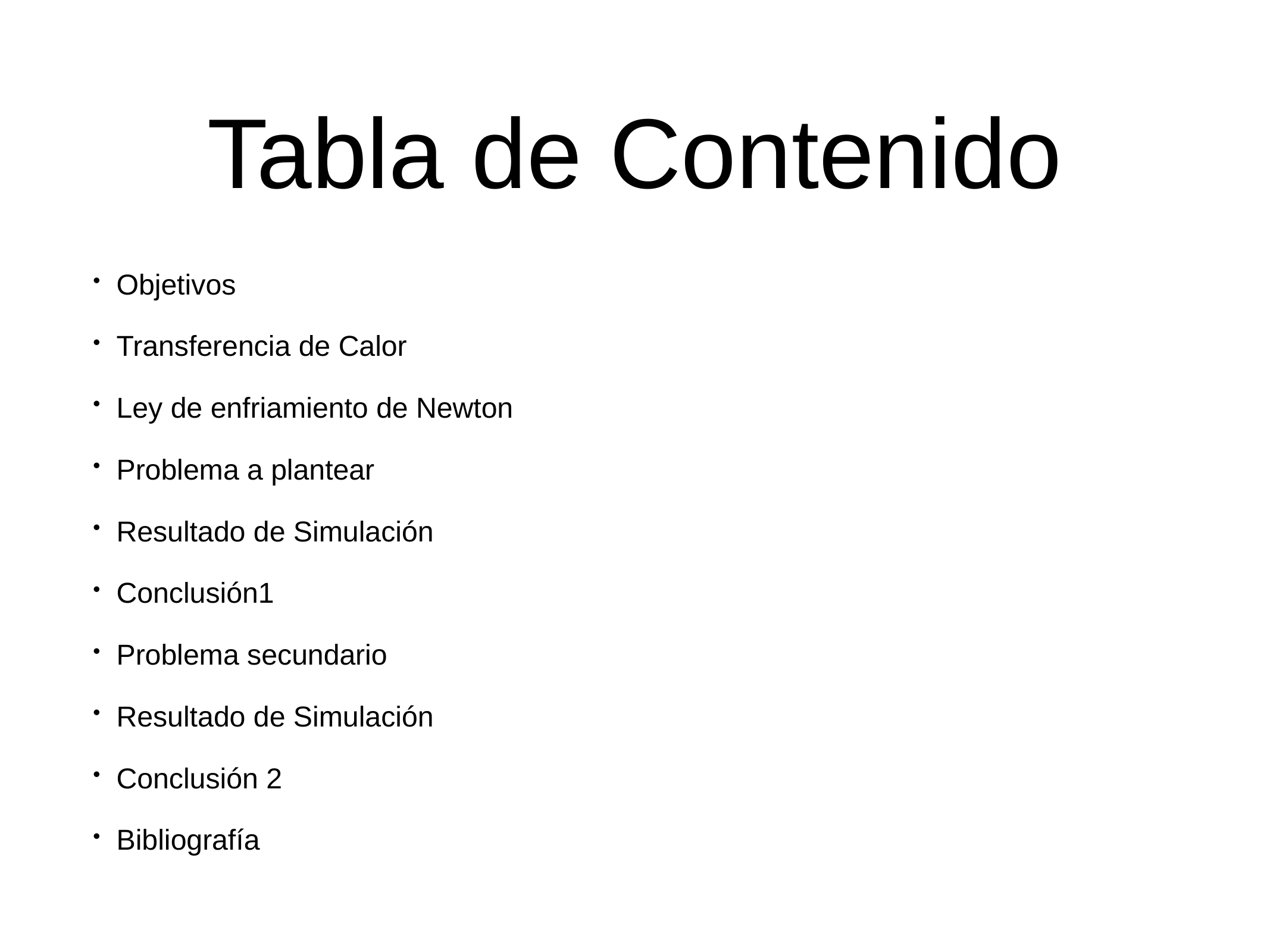

# Tabla de Contenido
Objetivos
Transferencia de Calor
Ley de enfriamiento de Newton
Problema a plantear
Resultado de Simulación
Conclusión1
Problema secundario
Resultado de Simulación
Conclusión 2
Bibliografía